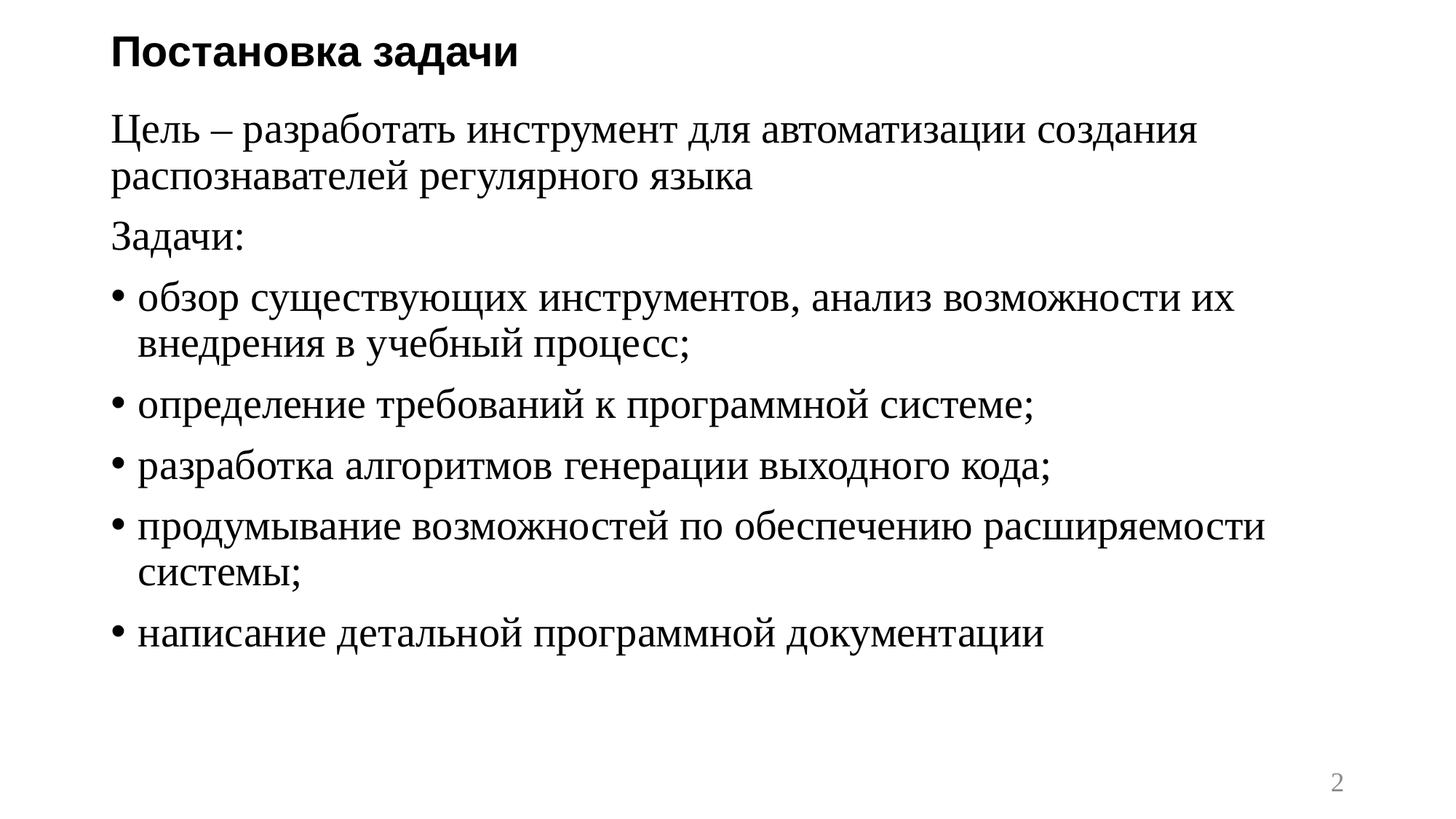

# Постановка задачи
Цель – разработать инструмент для автоматизации создания распознавателей регулярного языка
Задачи:
обзор существующих инструментов, анализ возможности их внедрения в учебный процесс;
определение требований к программной системе;
разработка алгоритмов генерации выходного кода;
продумывание возможностей по обеспечению расширяемости системы;
написание детальной программной документации

2